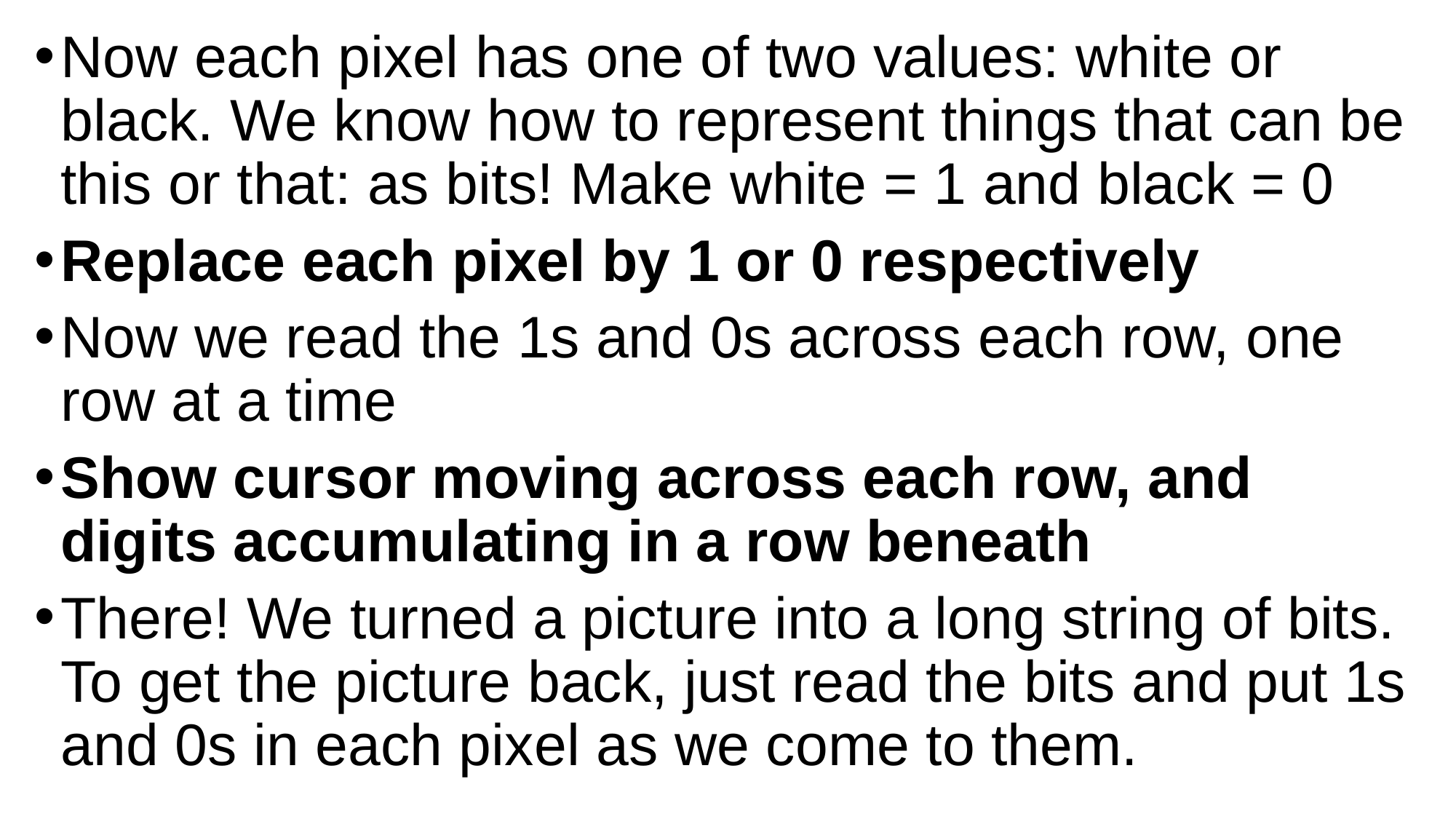

Now each pixel has one of two values: white or black. We know how to represent things that can be this or that: as bits! Make white = 1 and black = 0
Replace each pixel by 1 or 0 respectively
Now we read the 1s and 0s across each row, one row at a time
Show cursor moving across each row, and digits accumulating in a row beneath
There! We turned a picture into a long string of bits. To get the picture back, just read the bits and put 1s and 0s in each pixel as we come to them.